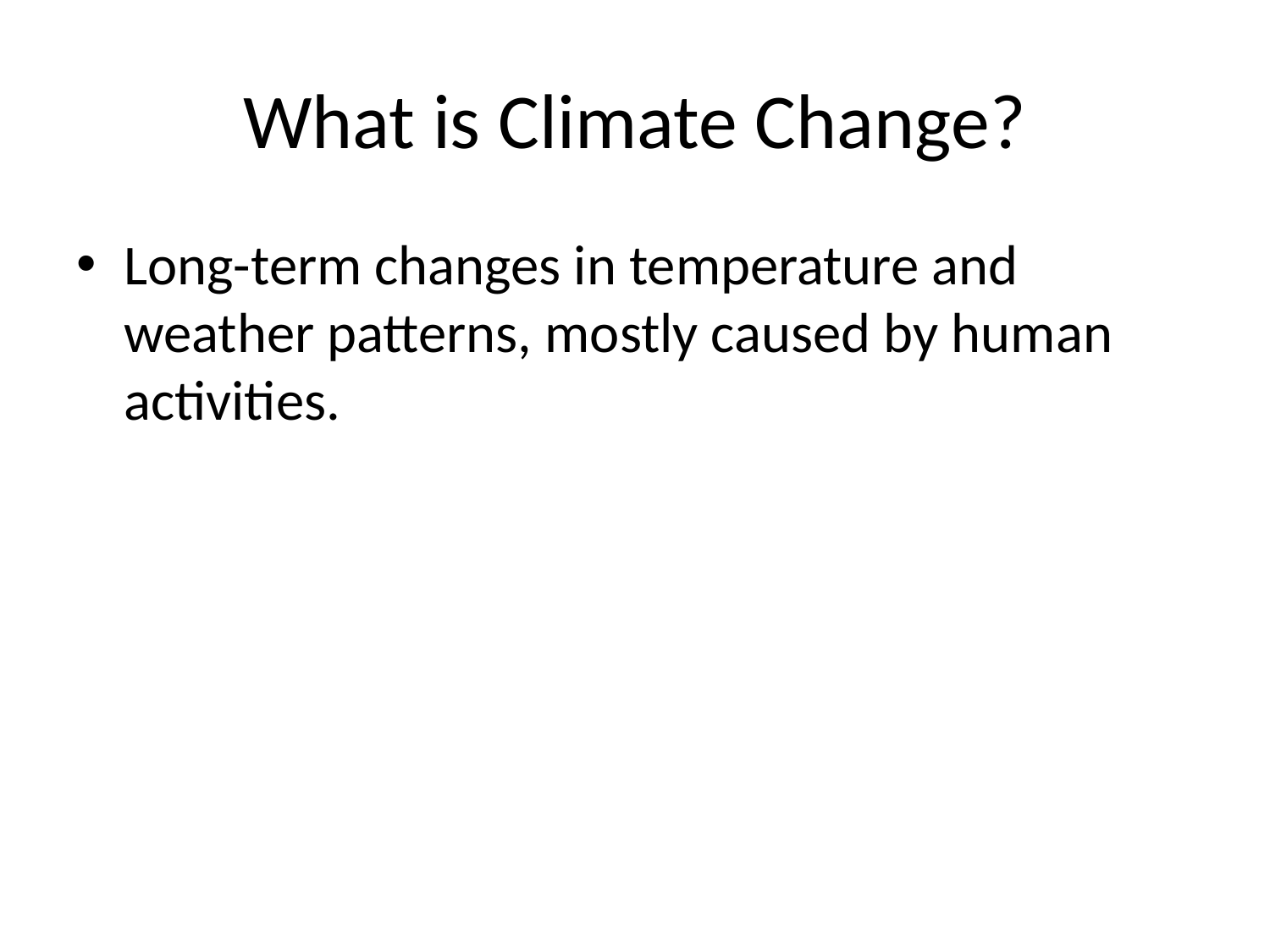

# What is Climate Change?
Long-term changes in temperature and weather patterns, mostly caused by human activities.